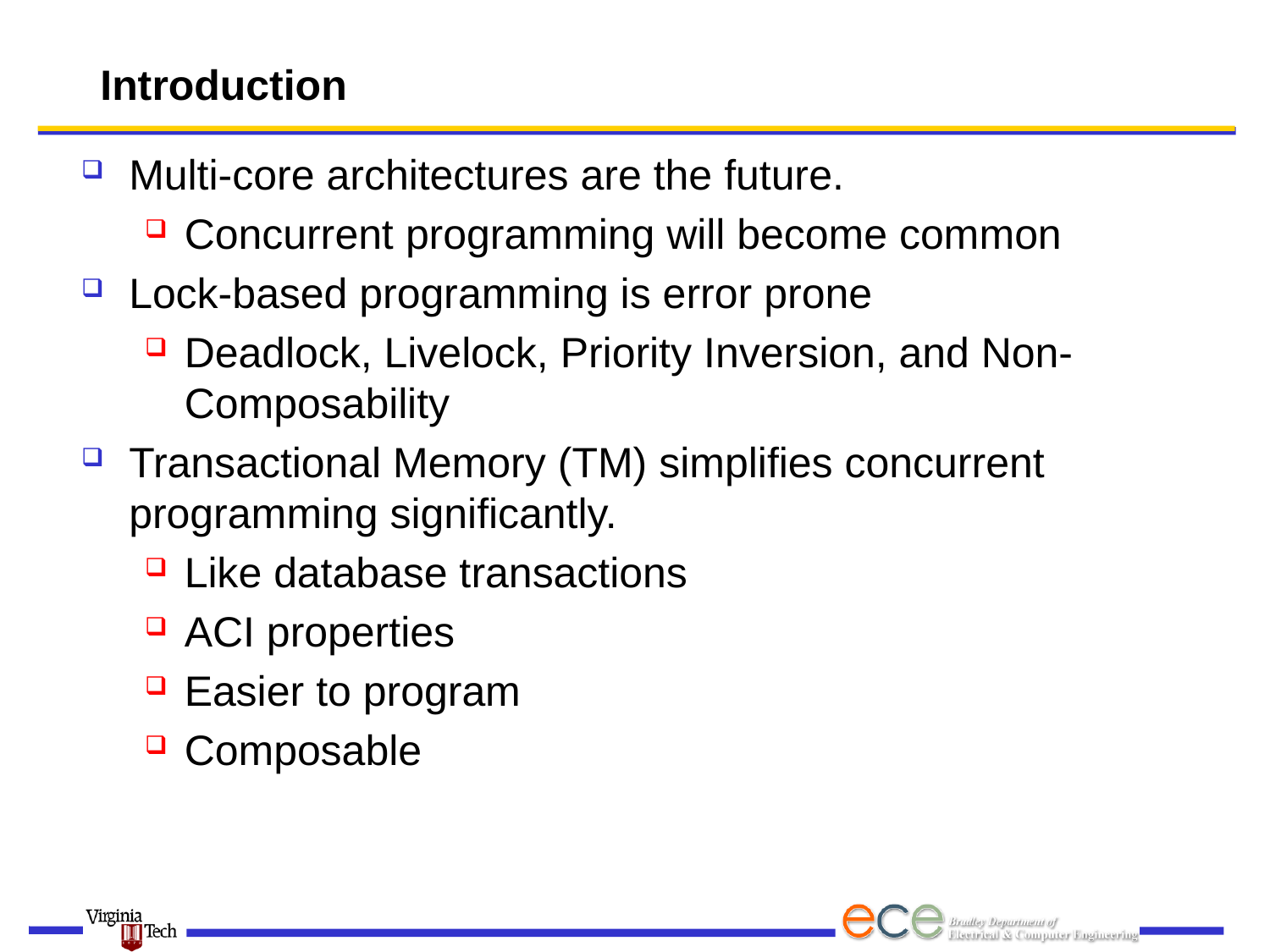

# Introduction
Multi-core architectures are the future.
Concurrent programming will become common
Lock-based programming is error prone
Deadlock, Livelock, Priority Inversion, and Non-Composability
Transactional Memory (TM) simplifies concurrent programming significantly.
Like database transactions
ACI properties
Easier to program
Composable